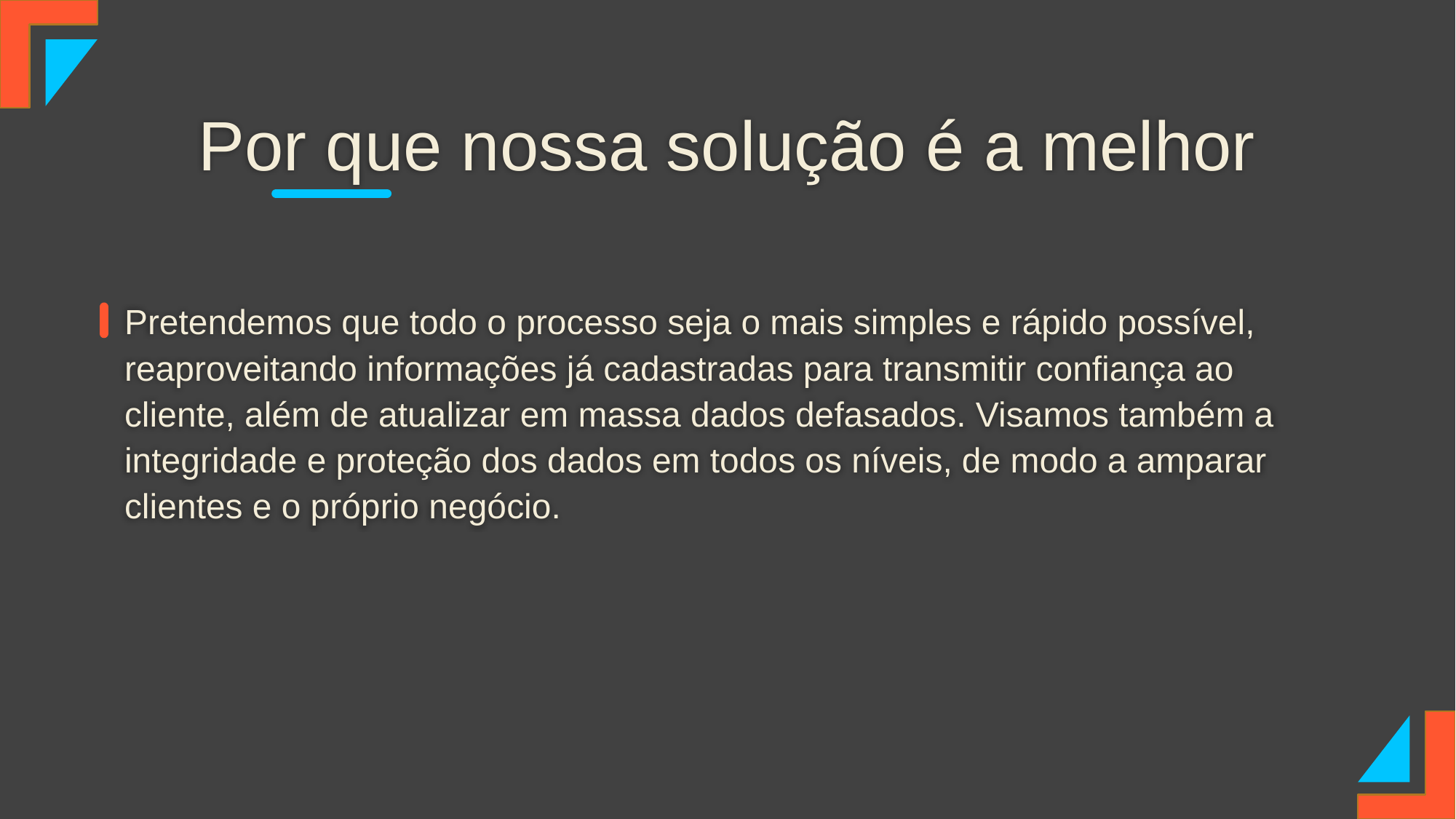

# Por que nossa solução é a melhor
Pretendemos que todo o processo seja o mais simples e rápido possível, reaproveitando informações já cadastradas para transmitir confiança ao cliente, além de atualizar em massa dados defasados. Visamos também a integridade e proteção dos dados em todos os níveis, de modo a amparar clientes e o próprio negócio.